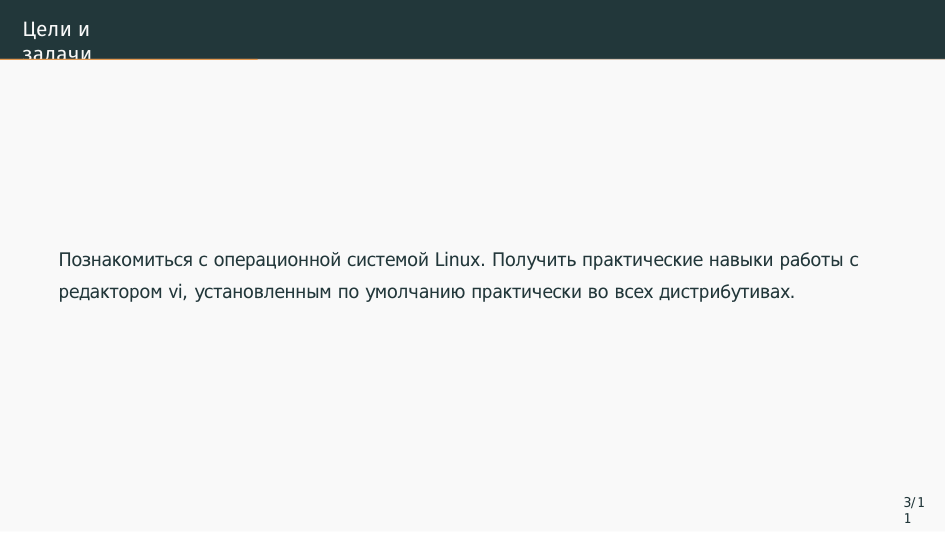

Цели и задачи

Познакомиться с операционной системой Linux. Получить практические навыки работы с редактором vi, установленным по умолчанию практически во всех дистрибутивах.
3/11